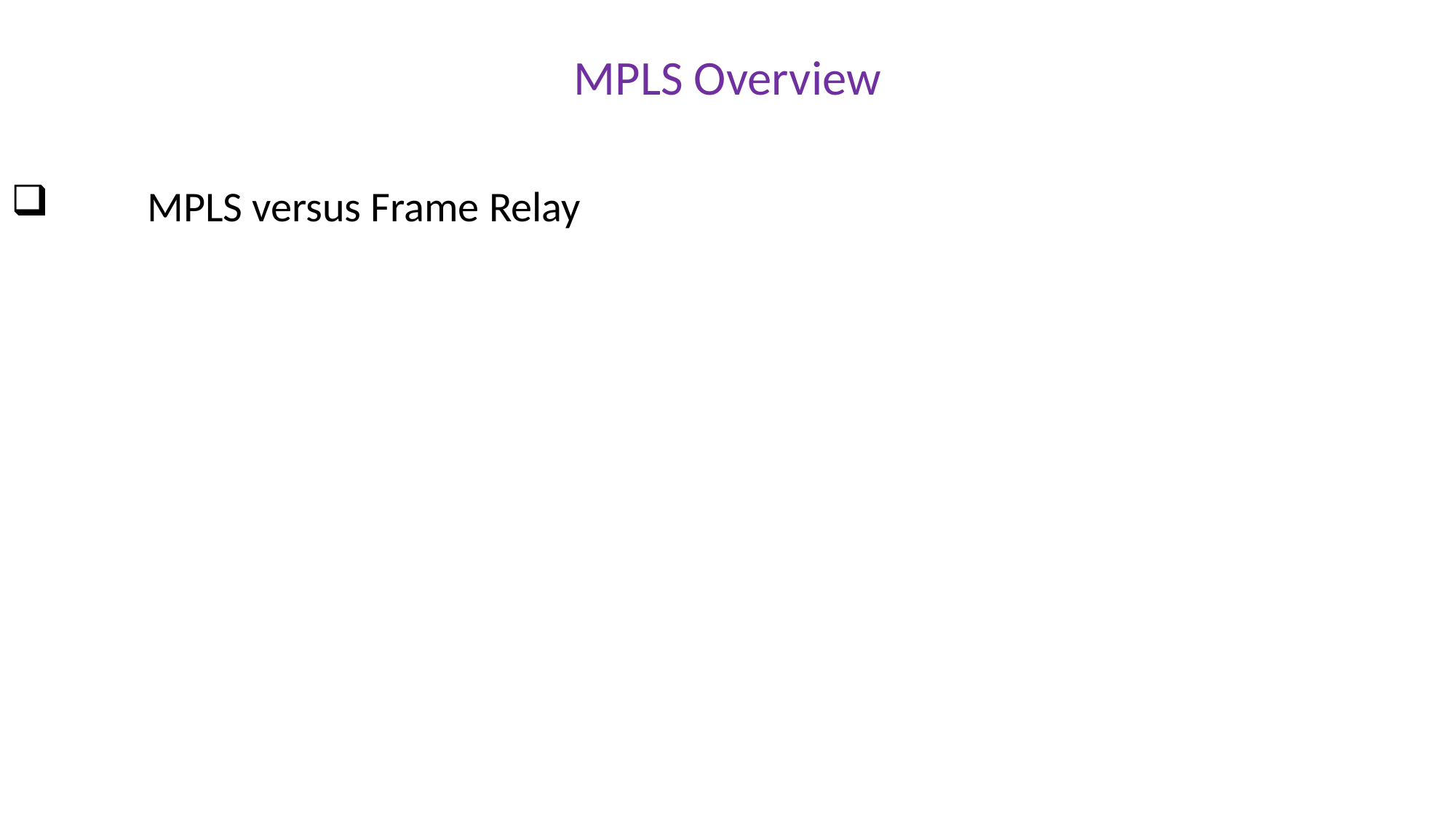

# MPLS Overview

 	MPLS versus Frame Relay